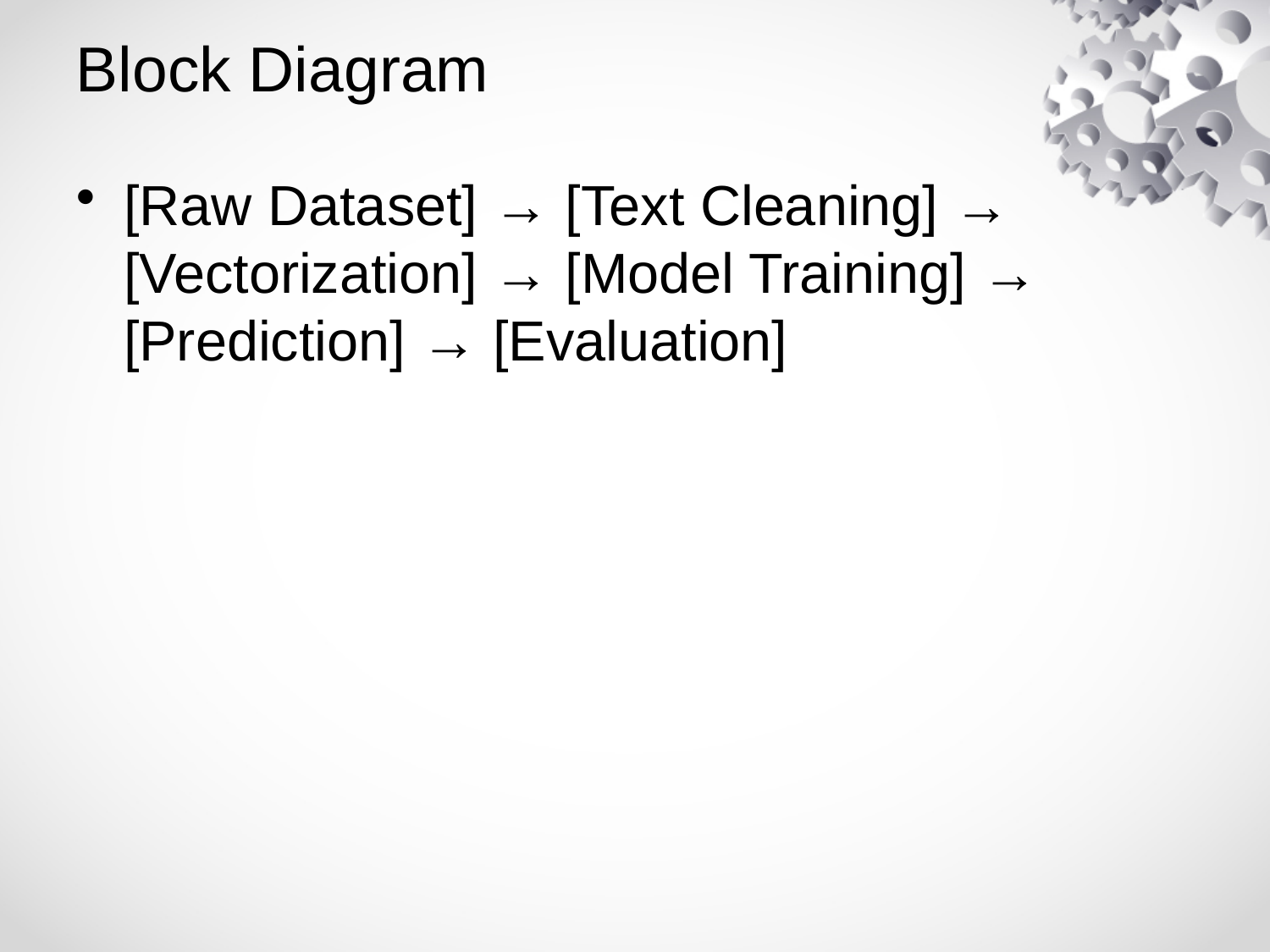

# Block Diagram
[Raw Dataset] → [Text Cleaning] → [Vectorization] → [Model Training] → [Prediction] → [Evaluation]